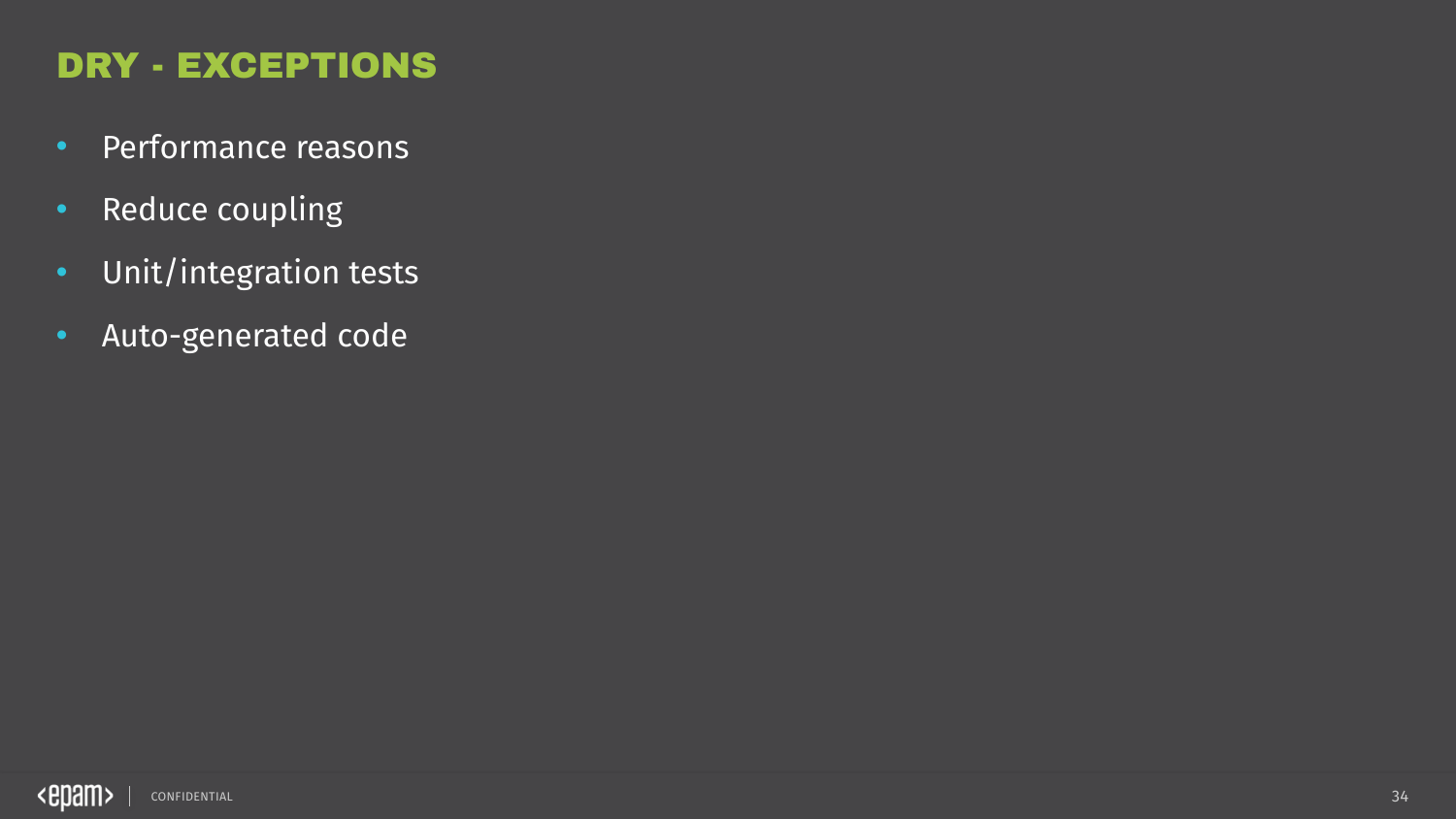

DRY - exceptions
Performance reasons
Reduce coupling
Unit/integration tests
Auto-generated code